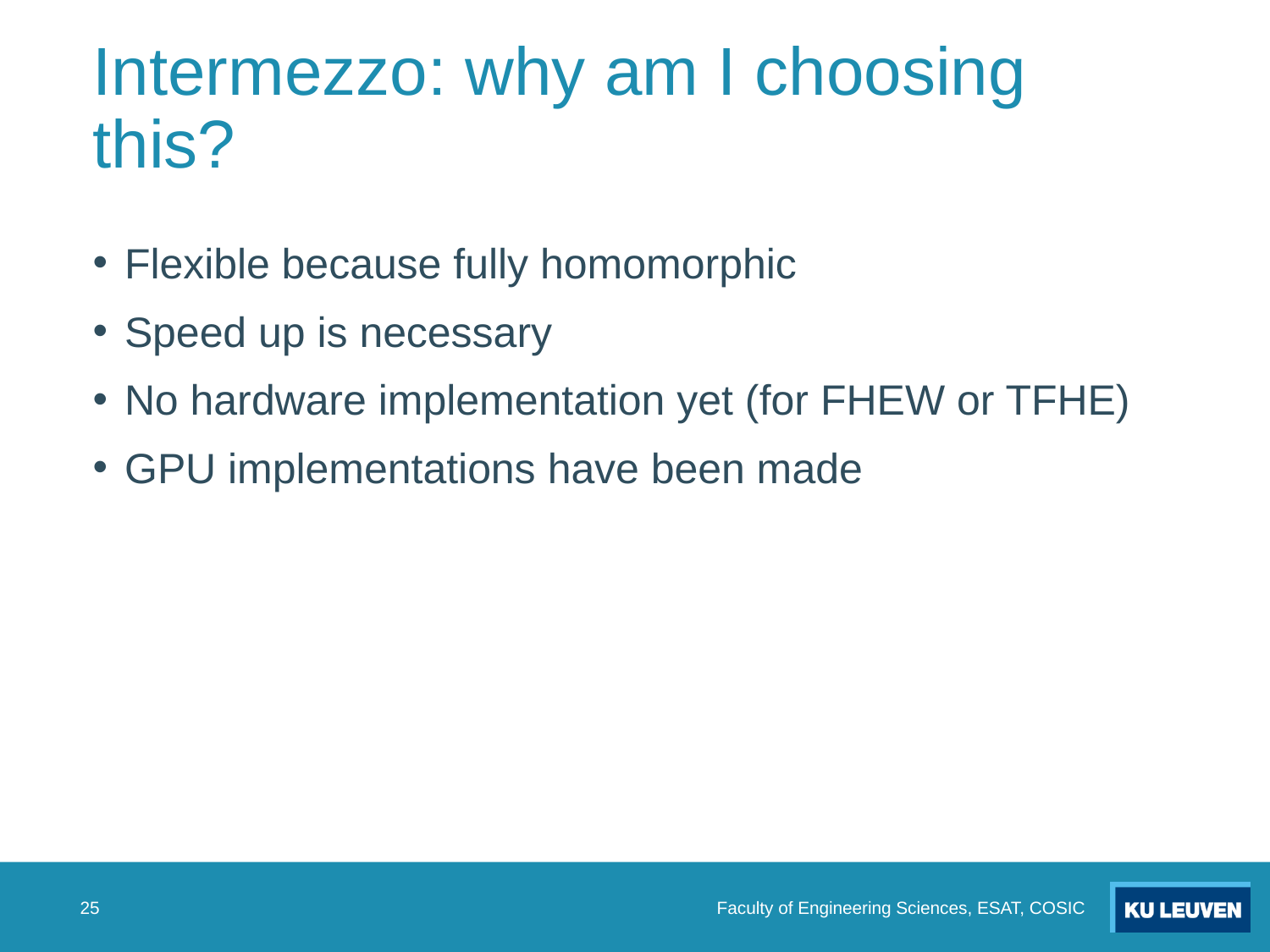

# Intermezzo: why am I choosing this?
Flexible because fully homomorphic
Speed up is necessary
No hardware implementation yet (for FHEW or TFHE)
GPU implementations have been made
Faculty of Engineering Sciences, ESAT, COSIC
25